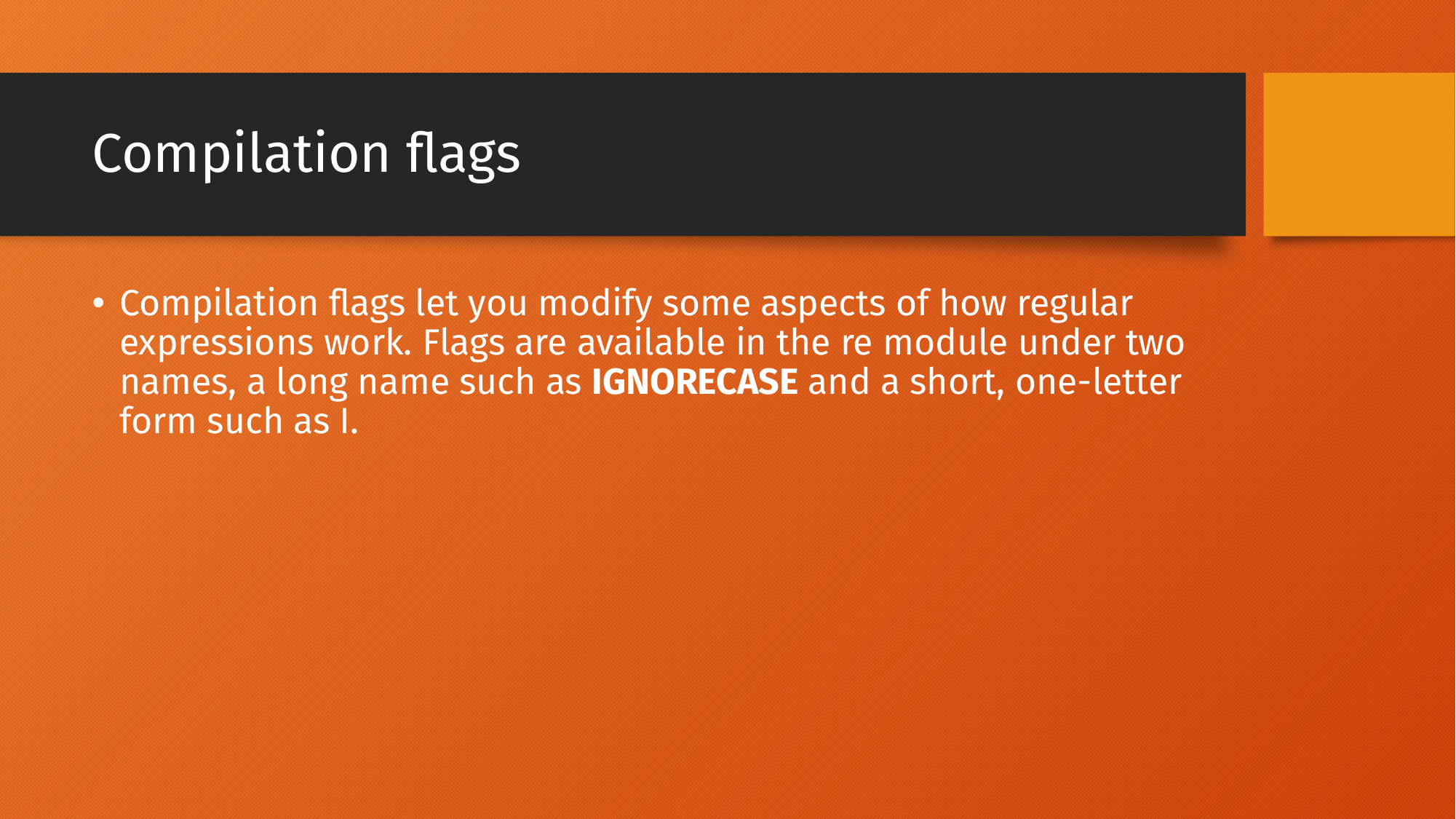

# Compilation flags
Compilation flags let you modify some aspects of how regular expressions work. Flags are available in the re module under two names, a long name such as IGNORECASE and a short, one-letter form such as I.